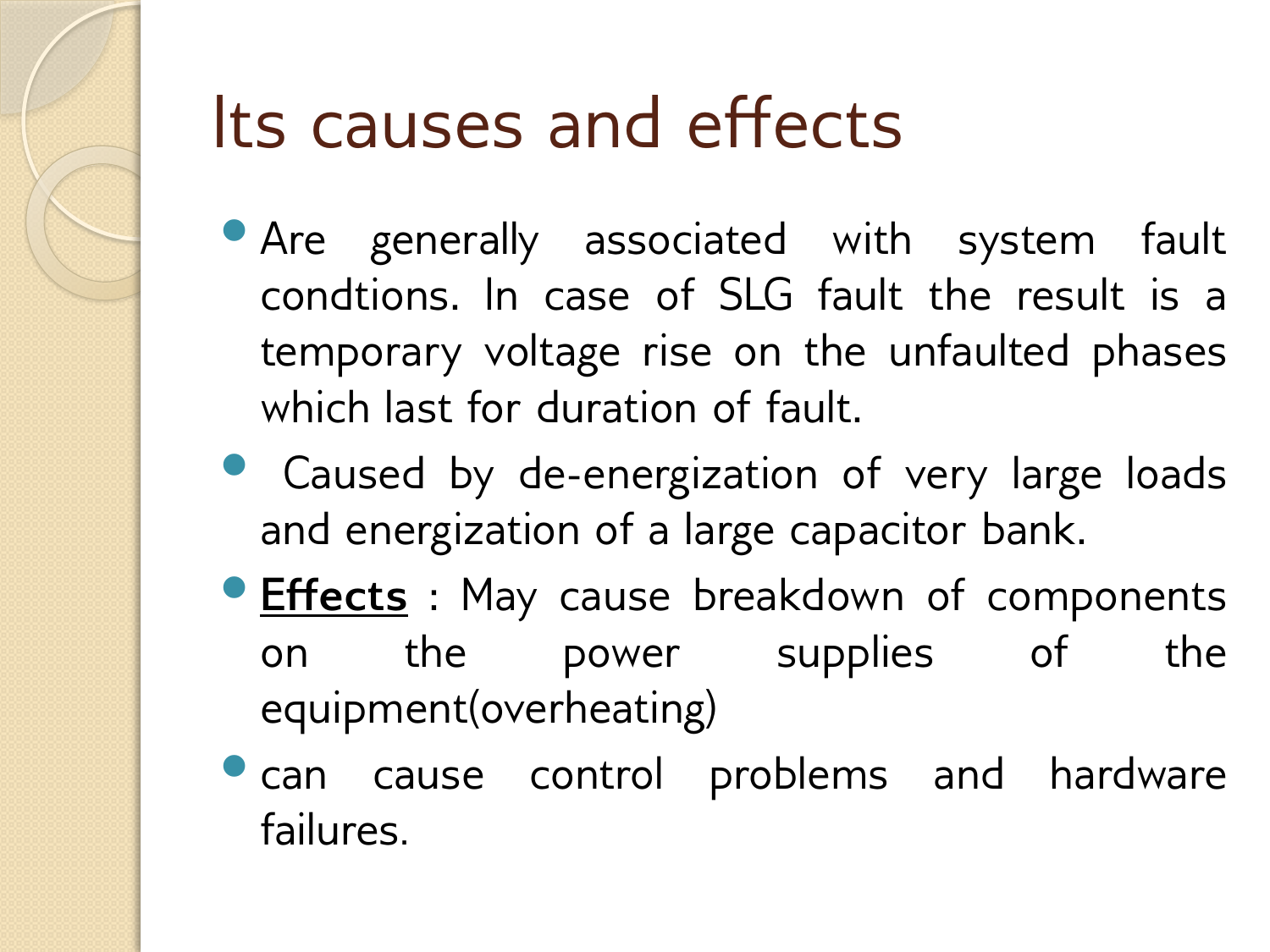

# Its causes and effects
Are generally associated with system fault condtions. In case of SLG fault the result is a temporary voltage rise on the unfaulted phases which last for duration of fault.
 Caused by de-energization of very large loads and energization of a large capacitor bank.
Effects : May cause breakdown of components on the power supplies of the equipment(overheating)
can cause control problems and hardware failures.